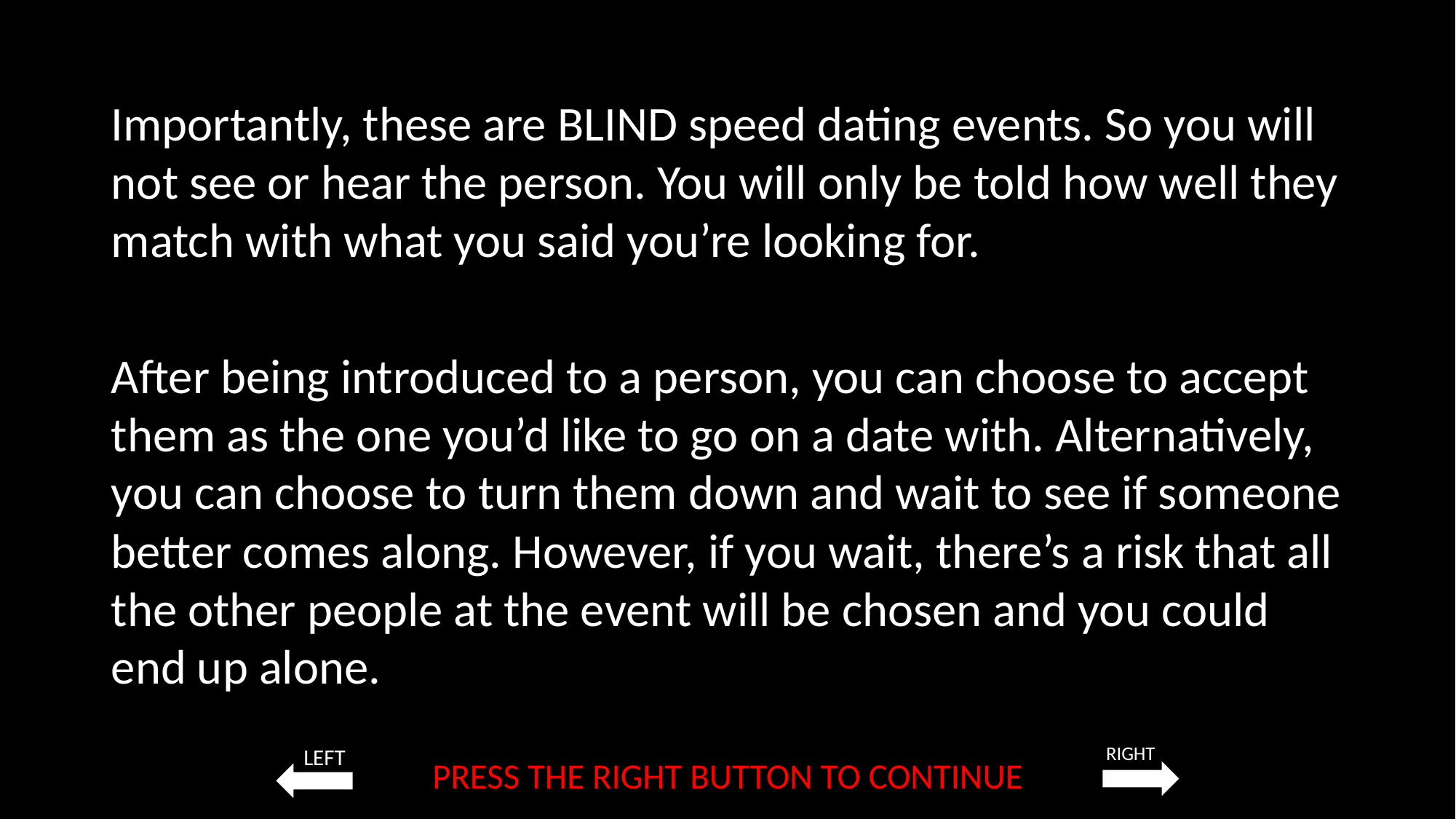

Importantly, these are BLIND speed dating events. So you will not see or hear the person. You will only be told how well they match with what you said you’re looking for.

After being introduced to a person, you can choose to accept them as the one you’d like to go on a date with. Alternatively, you can choose to turn them down and wait to see if someone better comes along. However, if you wait, there’s a risk that all the other people at the event will be chosen and you could end up alone.

PRESS THE RIGHT BUTTON TO CONTINUE
RIGHT

LEFT